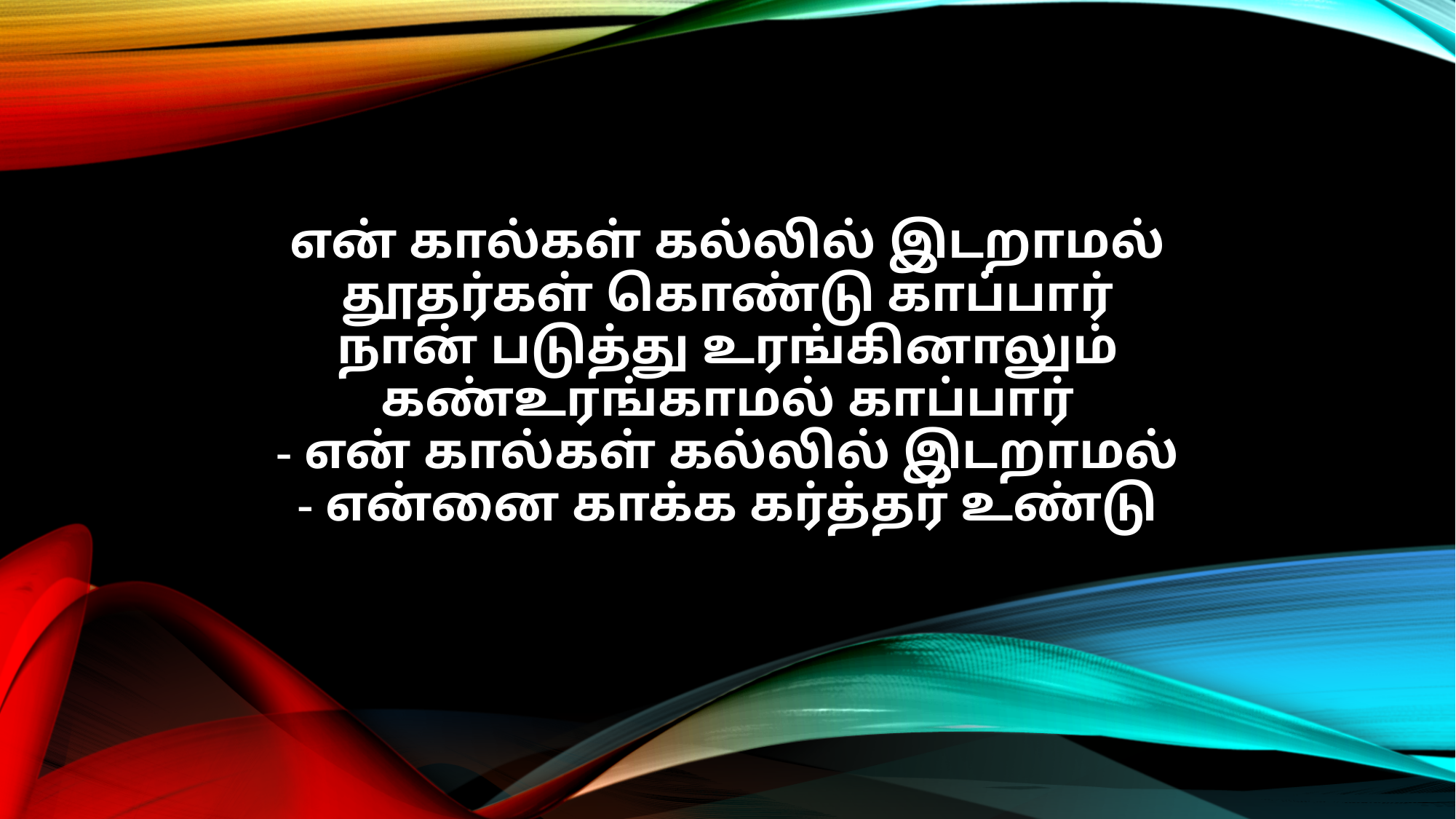

என் கால்கள் கல்லில் இடறாமல்
தூதர்கள் கொண்டு காப்பார்
நான் படுத்து உரங்கினாலும்
கண்உரங்காமல் காப்பார்
- என் கால்கள் கல்லில் இடறாமல்
- என்னை காக்க கர்த்தர் உண்டு